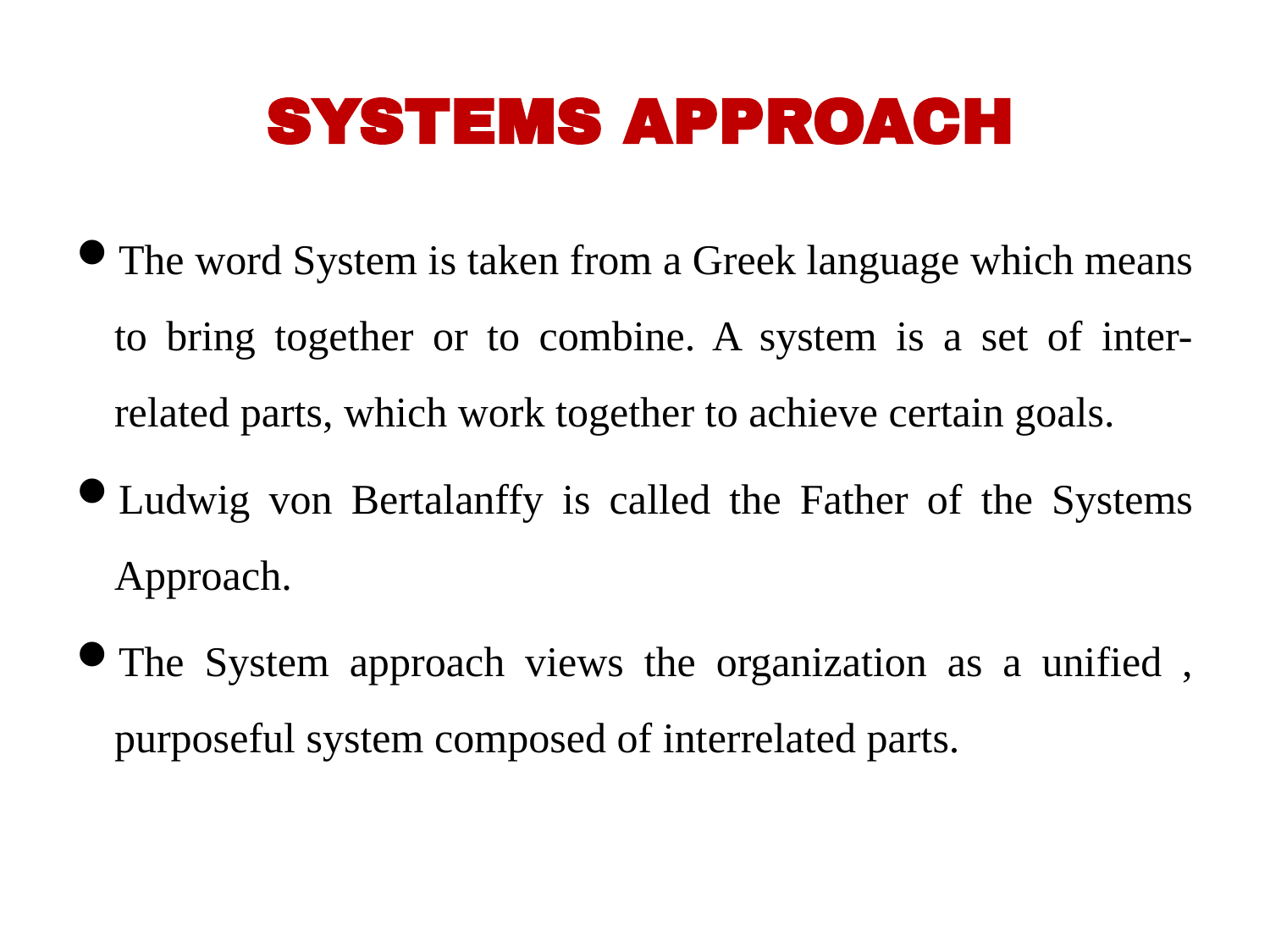

# SYSTEMS APPROACH
The word System is taken from a Greek language which means to bring together or to combine. A system is a set of inter-related parts, which work together to achieve certain goals.
Ludwig von Bertalanffy is called the Father of the Systems Approach.
The System approach views the organization as a unified , purposeful system composed of interrelated parts.